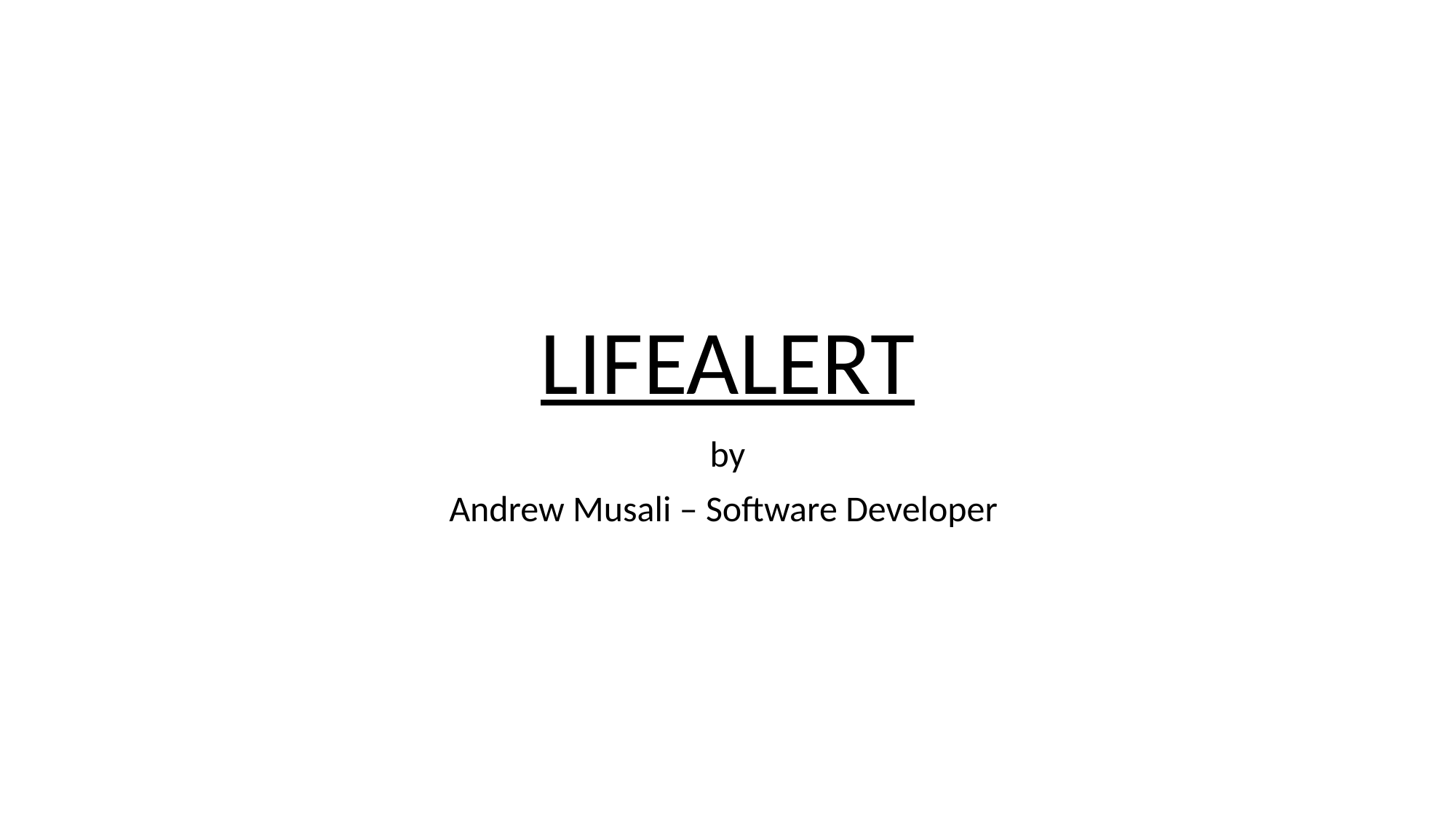

# LIFEALERT
by
Andrew Musali – Software Developer